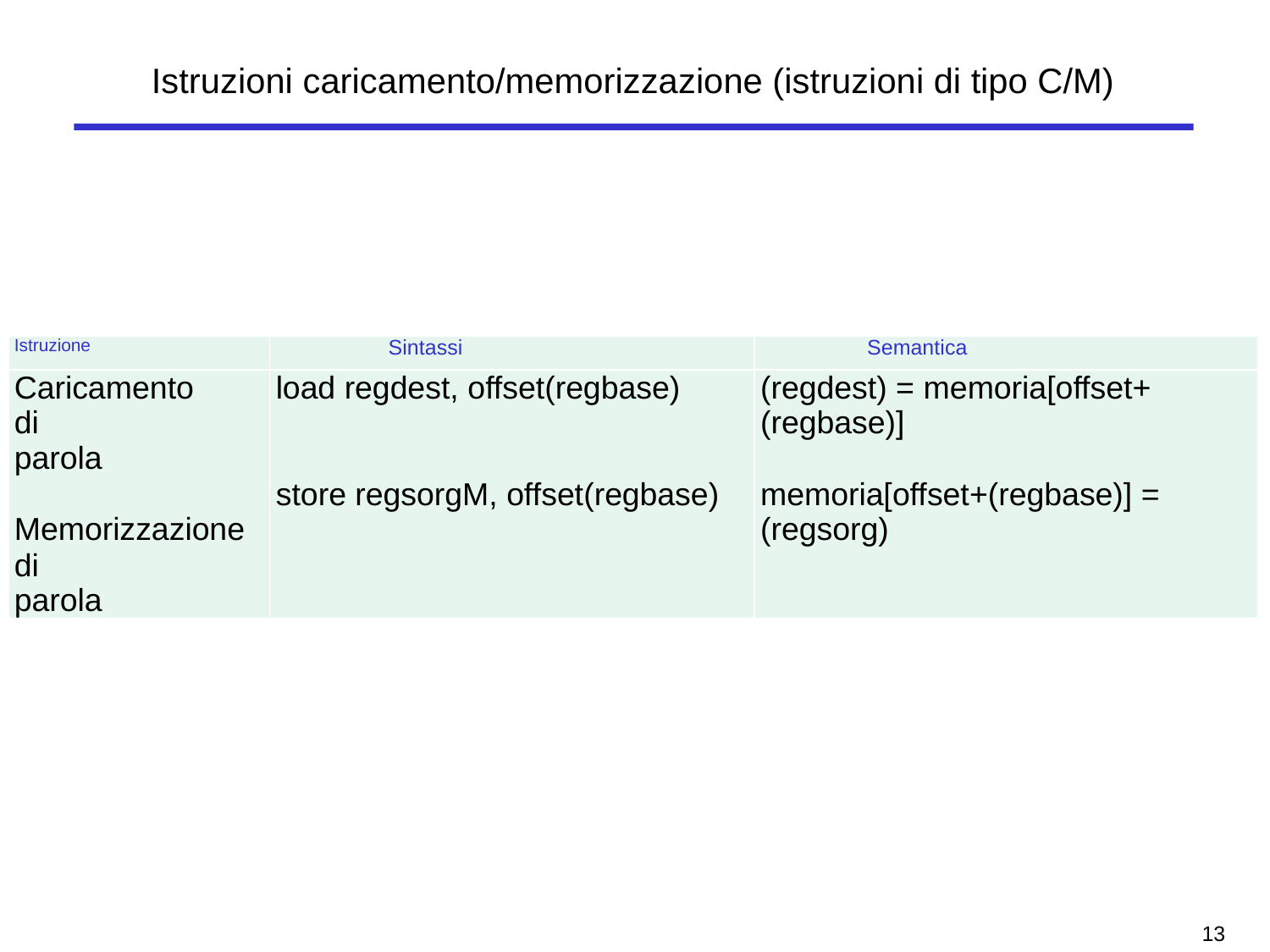

# Istruzioni caricamento/memorizzazione (istruzioni di tipo C/M)
| Istruzione | Sintassi | Semantica |
| --- | --- | --- |
| Caricamento di parola   Memorizzazione di parola | load regdest, offset(regbase)     store regsorgM, offset(regbase) | (regdest) = memoria[offset+(regbase)]   memoria[offset+(regbase)] = (regsorg) |

13